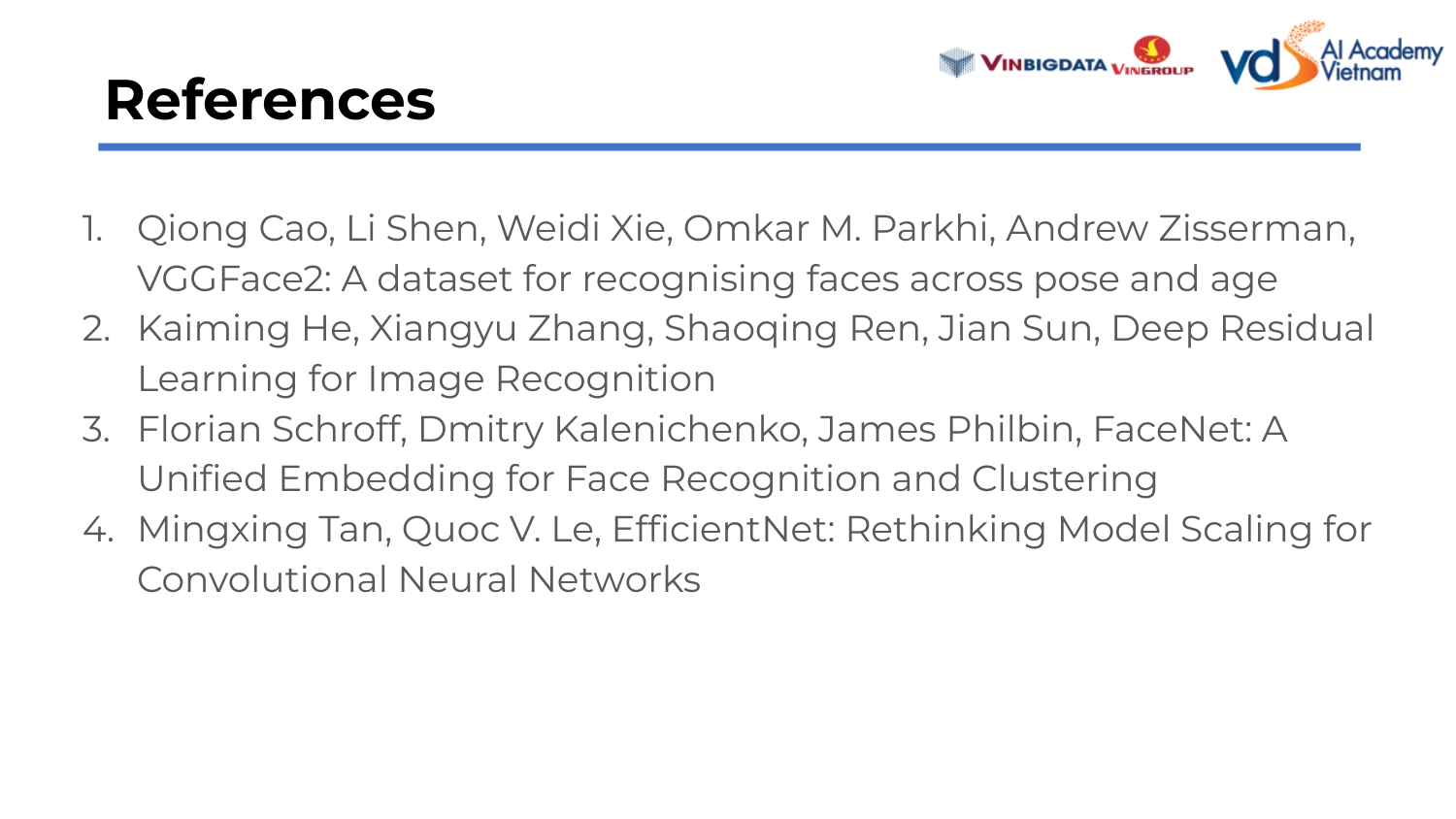

# References
Qiong Cao, Li Shen, Weidi Xie, Omkar M. Parkhi, Andrew Zisserman, VGGFace2: A dataset for recognising faces across pose and age
Kaiming He, Xiangyu Zhang, Shaoqing Ren, Jian Sun, Deep Residual Learning for Image Recognition
Florian Schroff, Dmitry Kalenichenko, James Philbin, FaceNet: A Unified Embedding for Face Recognition and Clustering
Mingxing Tan, Quoc V. Le, EfficientNet: Rethinking Model Scaling for Convolutional Neural Networks